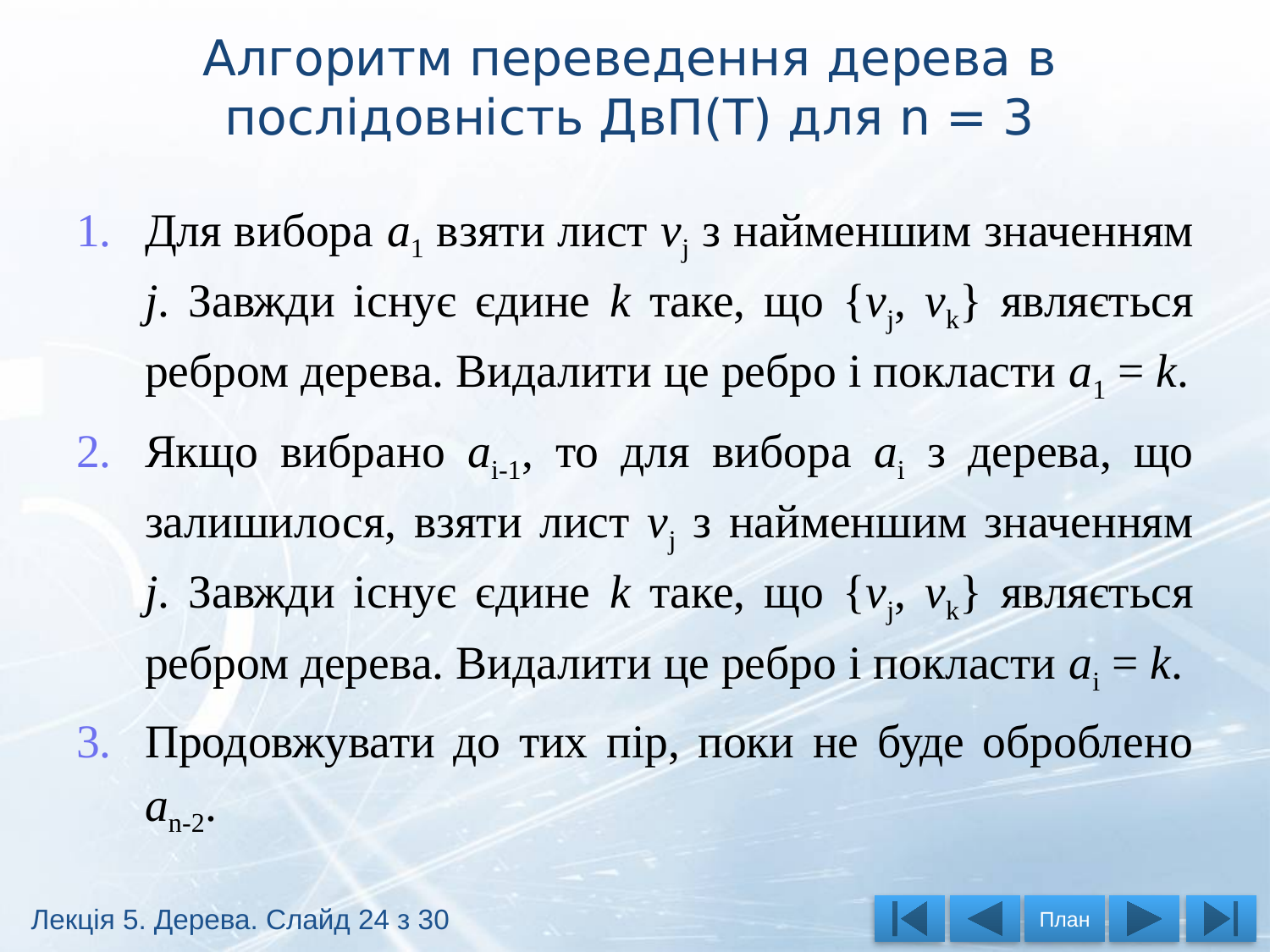

# Алгоритм переведення дерева в послідовність ДвП(Т) для n = 3
Для вибора а1 взяти лист vj з найменшим значенням j. Завжди існує єдине k таке, що {vj, vk} являється ребром дерева. Видалити це ребро і покласти а1 = k.
Якщо вибрано аі-1, то для вибора аі з дерева, що залишилося, взяти лист vj з найменшим значенням j. Завжди існує єдине k таке, що {vj, vk} являється ребром дерева. Видалити це ребро і покласти аі = k.
Продовжувати до тих пір, поки не буде оброблено аn-2.

Лекція 5. Дерева. Слайд 24 з 30

План